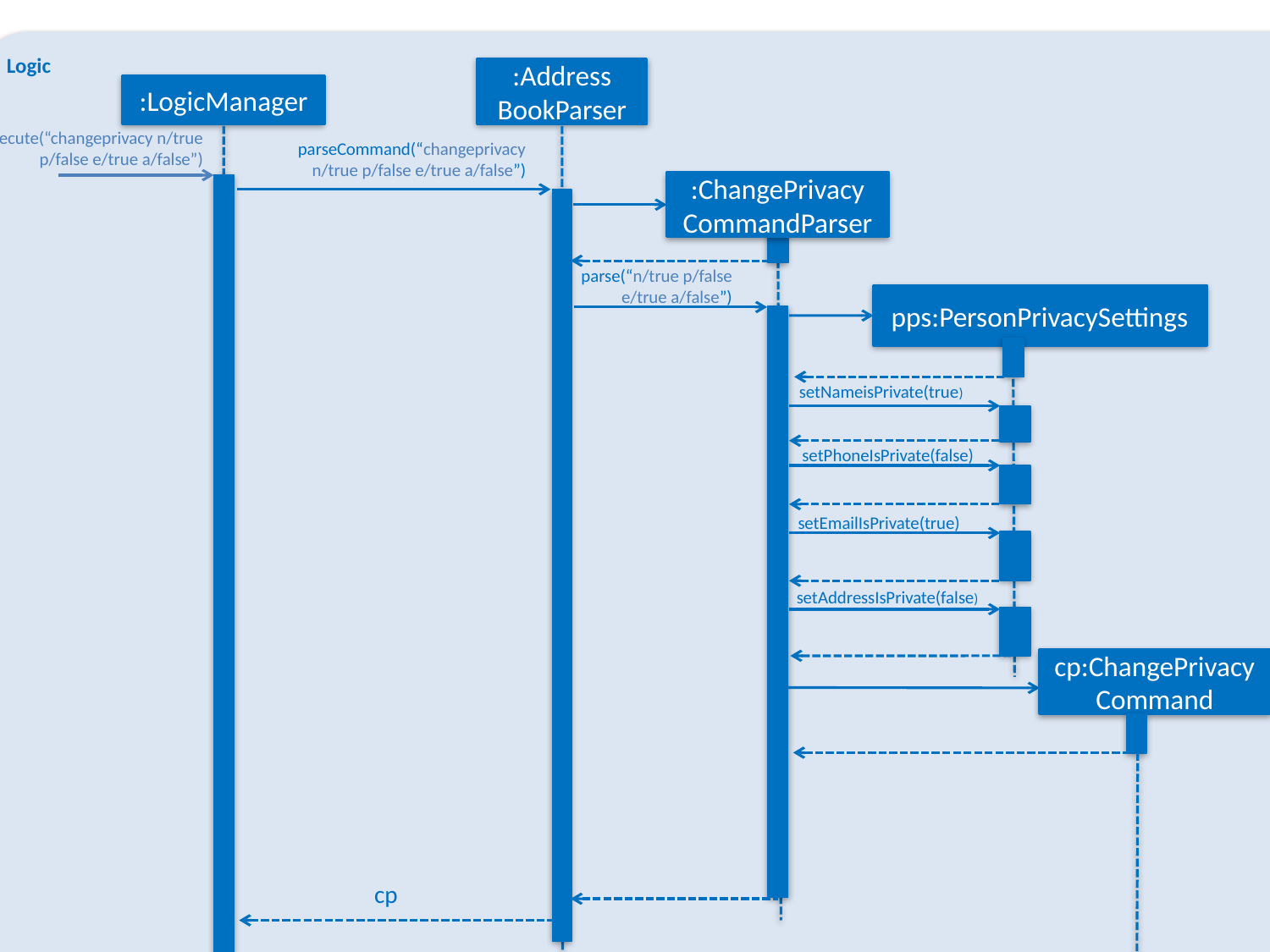

Logic
:Address
BookParser
:LogicManager
execute(“changeprivacy n/true p/false e/true a/false”)
:Model
parseCommand(“changeprivacy n/true p/false e/true a/false”)
:ChangePrivacy
CommandParser

parse(“n/true p/false e/true a/false”)
pps:PersonPrivacySettings

setNameisPrivate(true)

setPhoneIsPrivate(false)

setEmailIsPrivate(true)

setAddressIsPrivate(false)

cp:ChangePrivacyCommand

cp
person:Person
execute())

updatePerson()

updateFilteredPersonList(PREDICATE_SHOW_ALL_PERSONS)

result:CommandResult

result
result